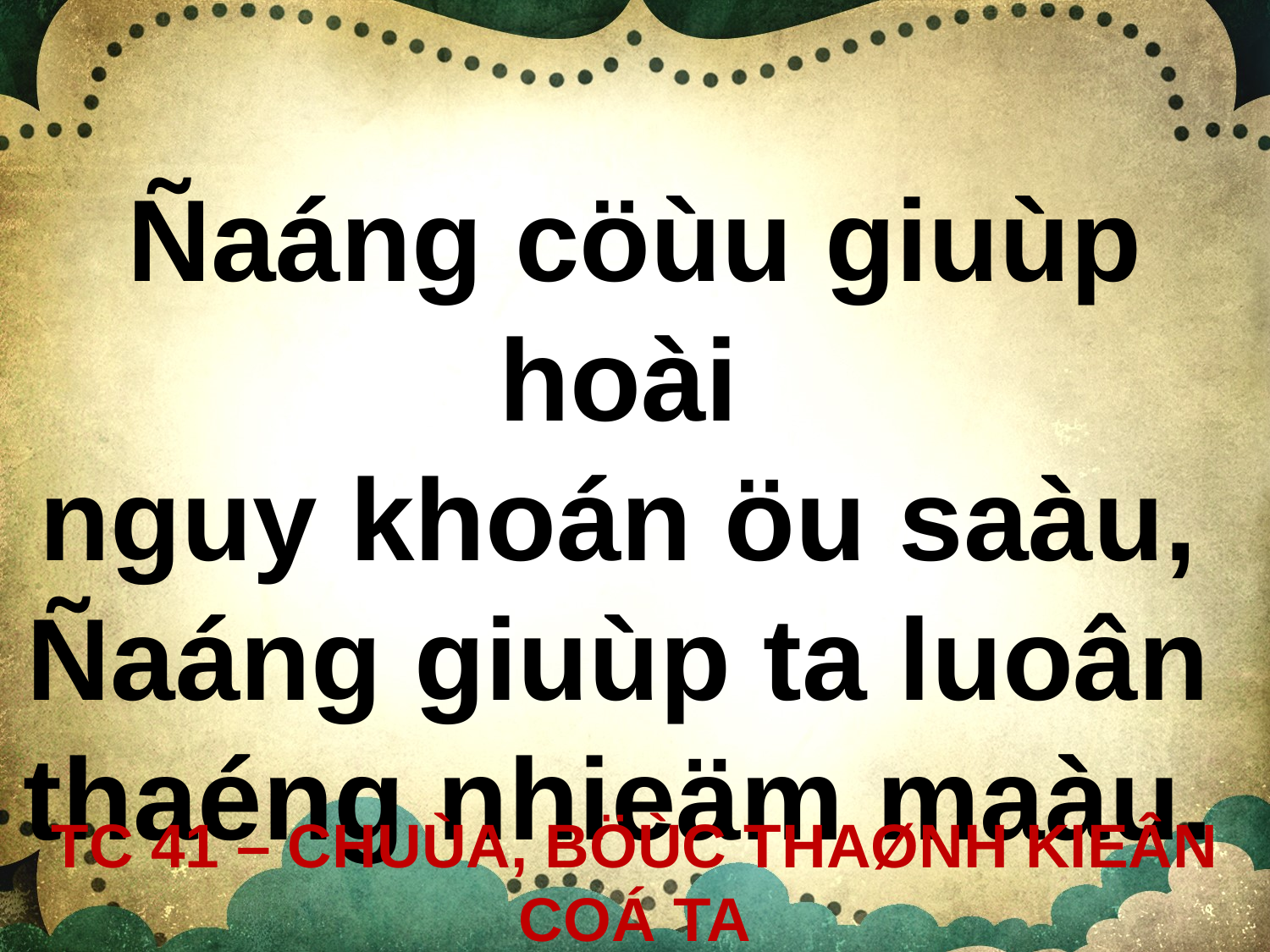

Ñaáng cöùu giuùp hoài
nguy khoán öu saàu,
Ñaáng giuùp ta luoân
thaéng nhieäm maàu.
TC 41 – CHUÙA, BÖÙC THAØNH KIEÂN COÁ TA